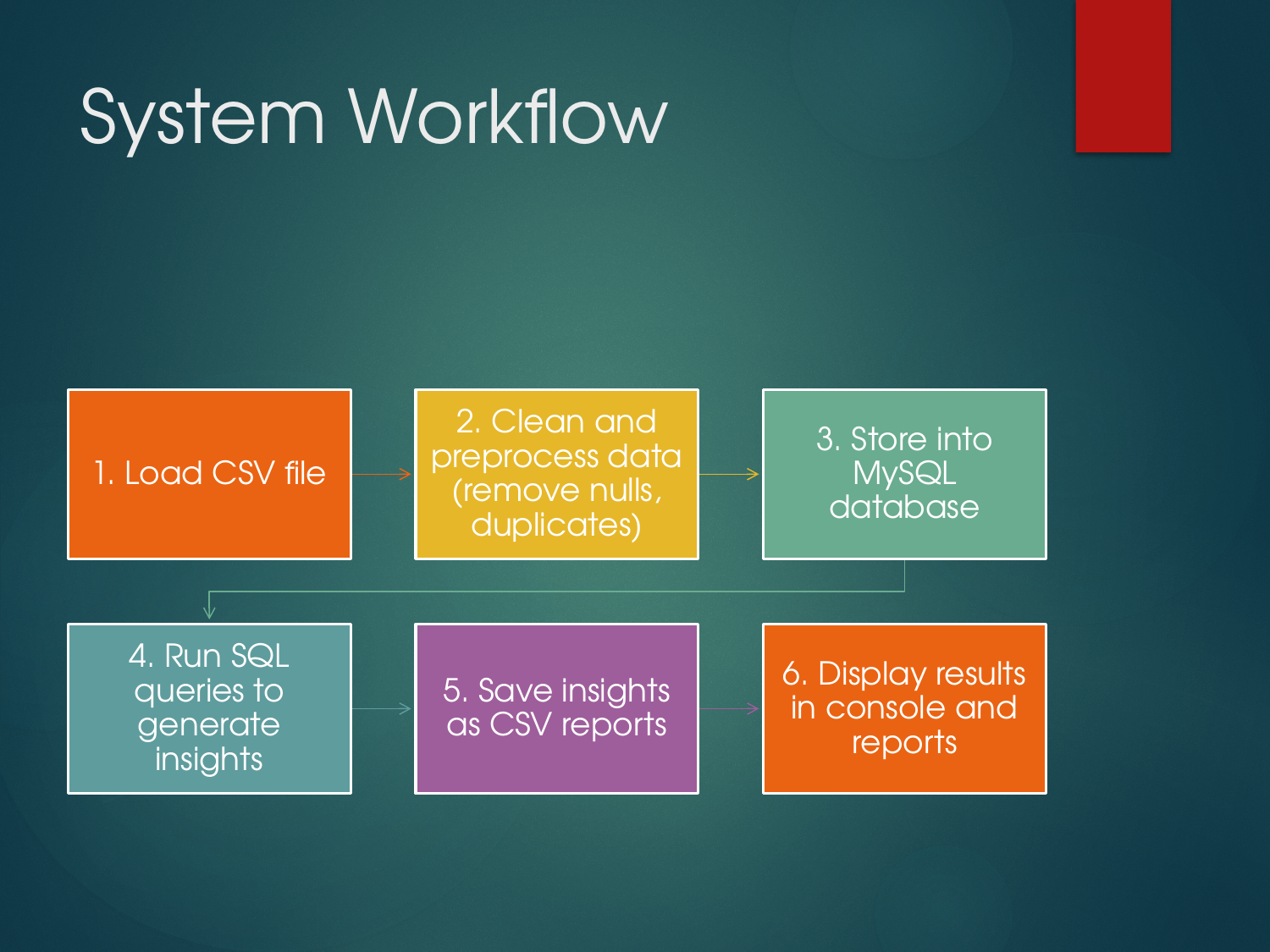

# System Workflow

1. Load CSV file

2. Clean and preprocess data (remove nulls, duplicates)

3. Store into MySQL database

4. Run SQL queries to generate insights

5. Save insights as CSV reports
6. Display results in console and reports